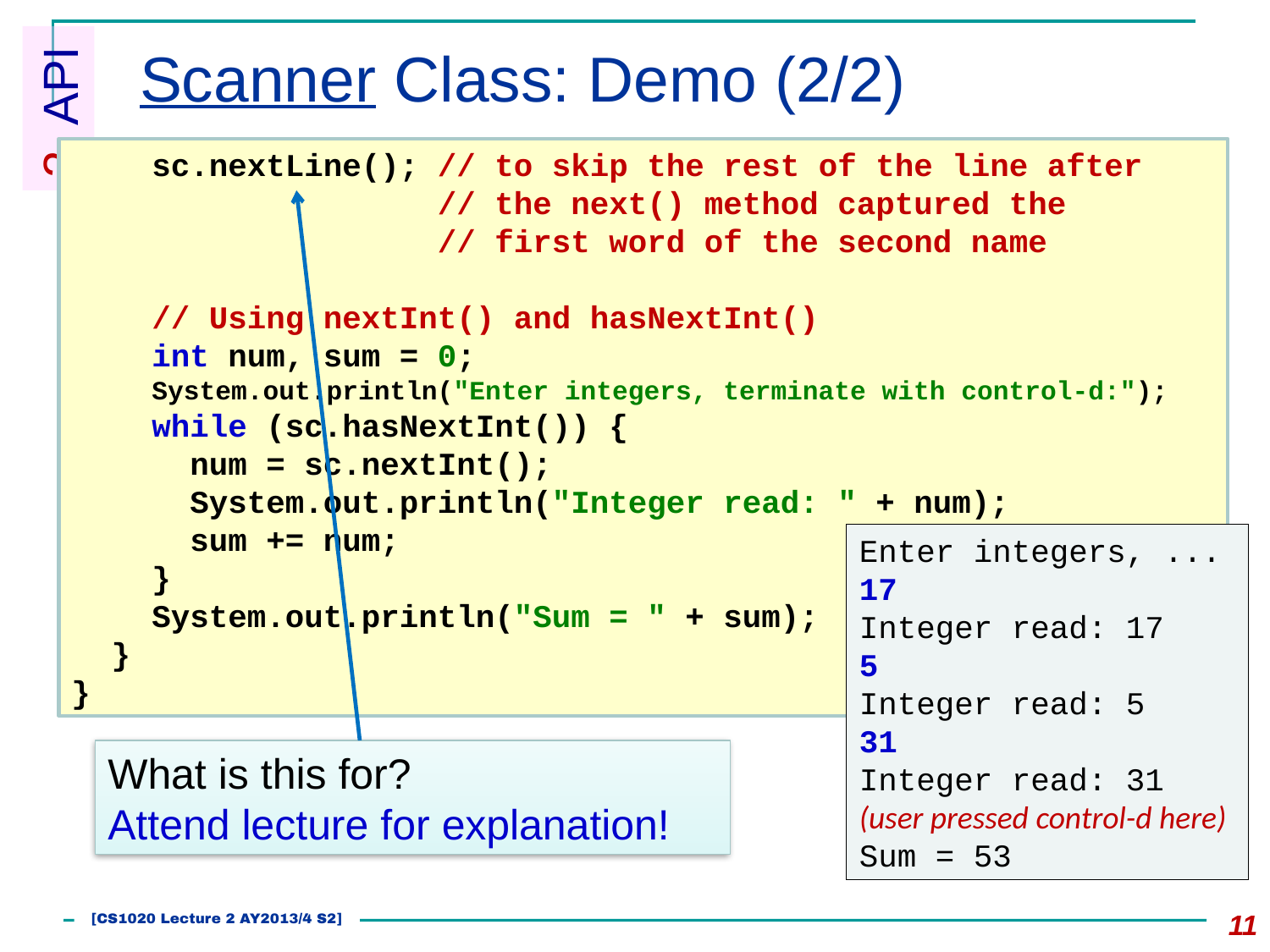

# Scanner Class: Demo (2/2)
2. API
		sc.nextLine(); // to skip the rest of the line after
		               // the next() method captured the
		               // first word of the second name

		// Using nextInt() and hasNextInt()
		int num, sum = 0;
		System.out.println("Enter integers, terminate with control-d:");
		while (sc.hasNextInt()) {
			num = sc.nextInt();
			System.out.println("Integer read: " + num);
			sum += num;
		}
		System.out.println("Sum = " + sum);
	}
}
What is this for?
Attend lecture for explanation!
Enter integers, ...
17
Integer read: 17
5
Integer read: 5
31
Integer read: 31
(user pressed control-d here)
Sum = 53
11
[CS1020 Lecture 2 AY2013/4 S2]